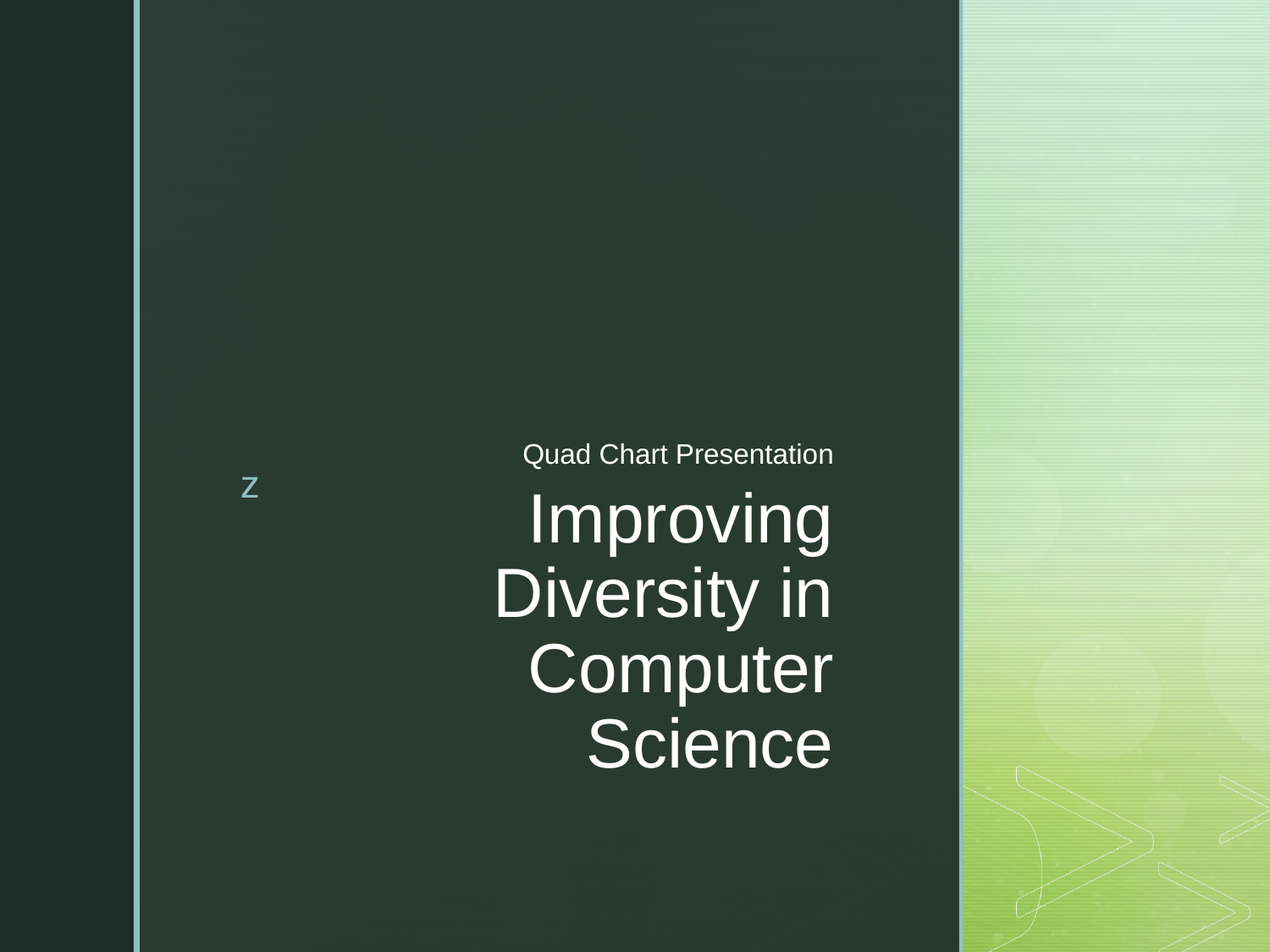

Quad Chart Presentation
# Improving Diversity in Computer Science